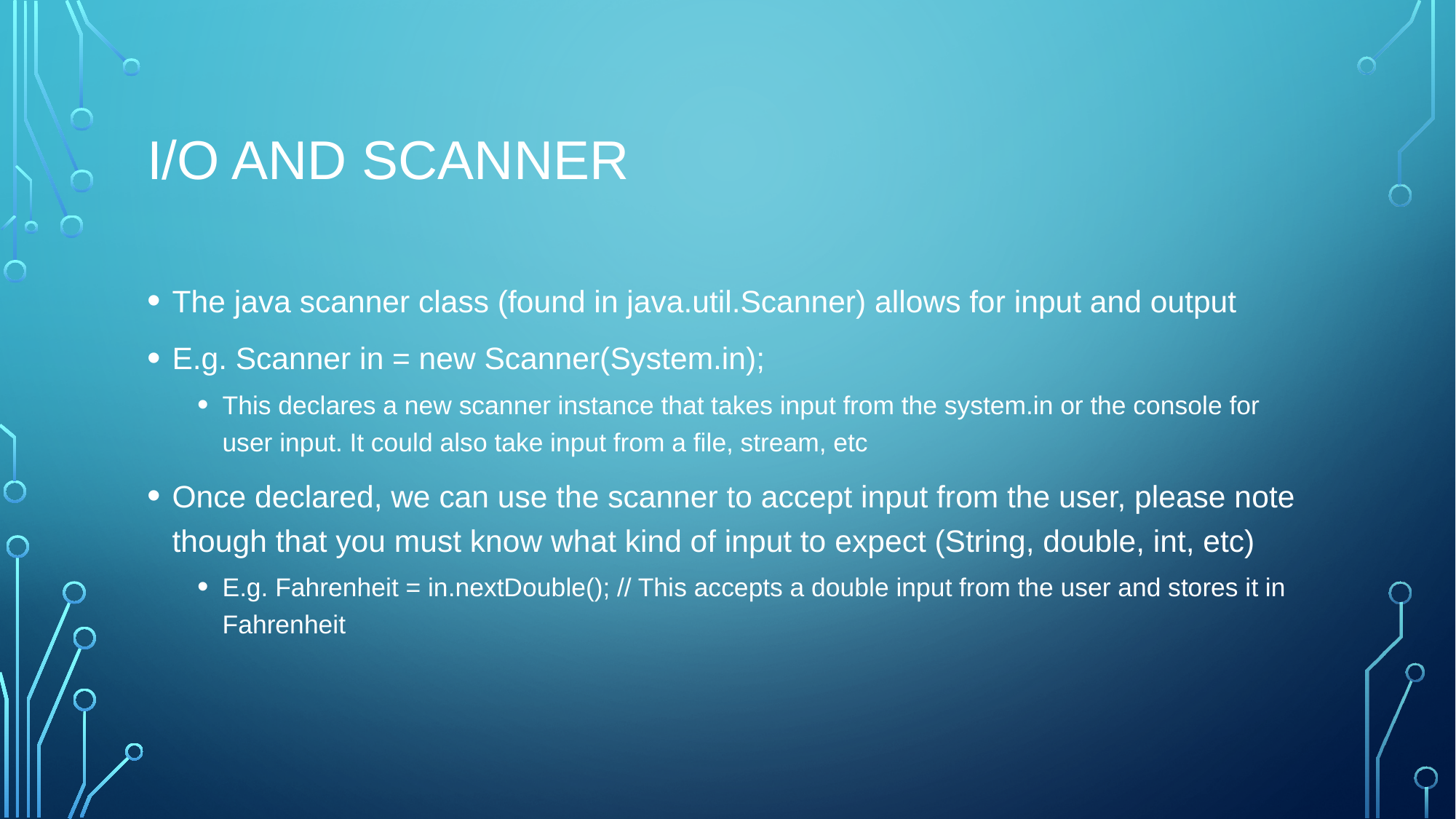

# I/O and Scanner
The java scanner class (found in java.util.Scanner) allows for input and output
E.g. Scanner in = new Scanner(System.in);
This declares a new scanner instance that takes input from the system.in or the console for user input. It could also take input from a file, stream, etc
Once declared, we can use the scanner to accept input from the user, please note though that you must know what kind of input to expect (String, double, int, etc)
E.g. Fahrenheit = in.nextDouble(); // This accepts a double input from the user and stores it in Fahrenheit